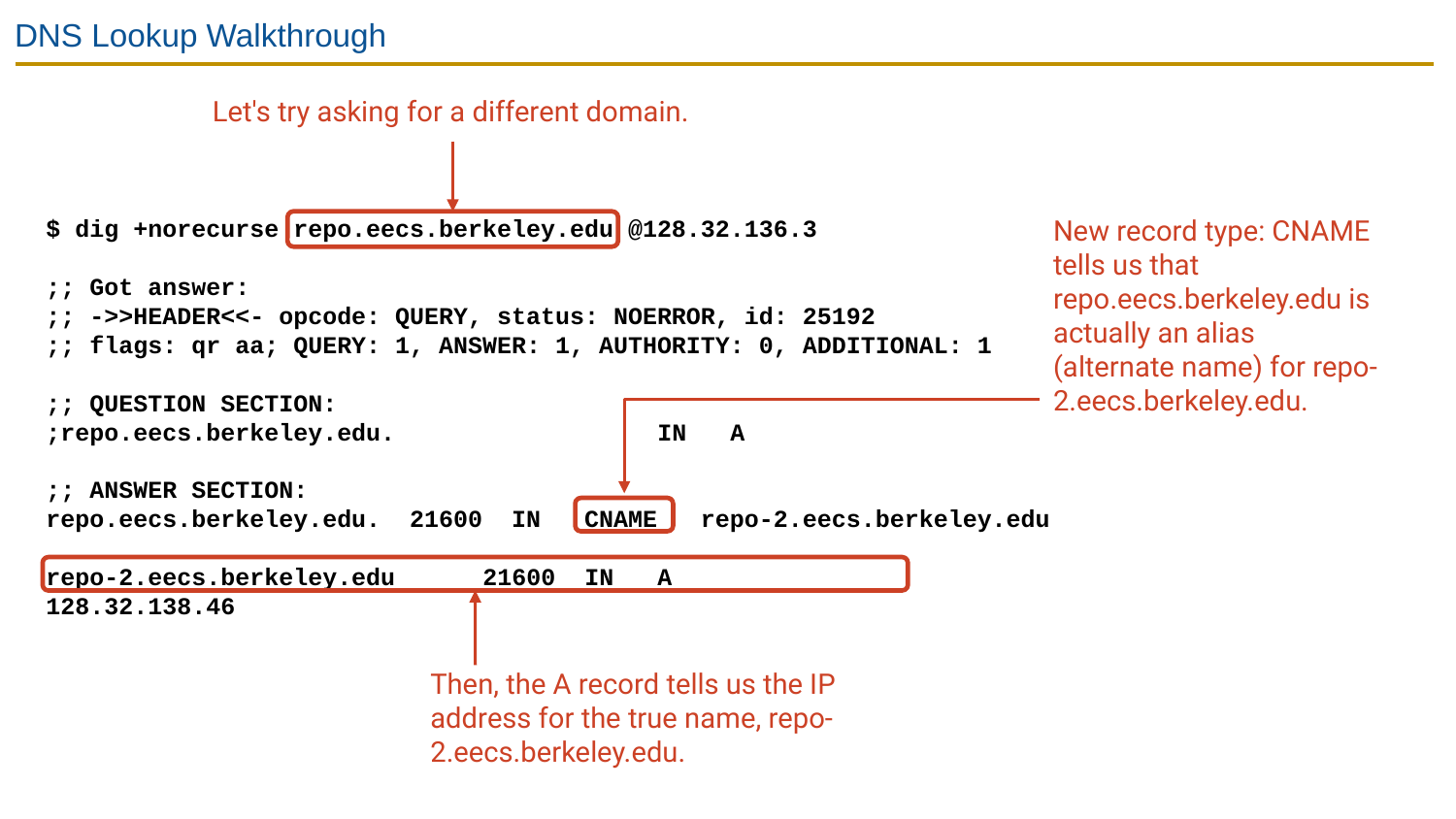

# DNS Lookup Walkthrough
Let's try asking for a different domain.
$ dig +norecurse repo.eecs.berkeley.edu @128.32.136.3

;; Got answer:
;; ->>HEADER<<- opcode: QUERY, status: NOERROR, id: 25192
;; flags: qr aa; QUERY: 1, ANSWER: 1, AUTHORITY: 0, ADDITIONAL: 1

;; QUESTION SECTION:
;repo.eecs.berkeley.edu.	 	  IN   A

;; ANSWER SECTION:
repo.eecs.berkeley.edu.  21600  IN   CNAME   repo-2.eecs.berkeley.edu

repo-2.eecs.berkeley.edu	21600  IN   A		128.32.138.46
New record type: CNAME tells us that repo.eecs.berkeley.edu is actually an alias (alternate name) for repo-2.eecs.berkeley.edu.

Then, the A record tells us the IP address for the true name, repo-2.eecs.berkeley.edu.